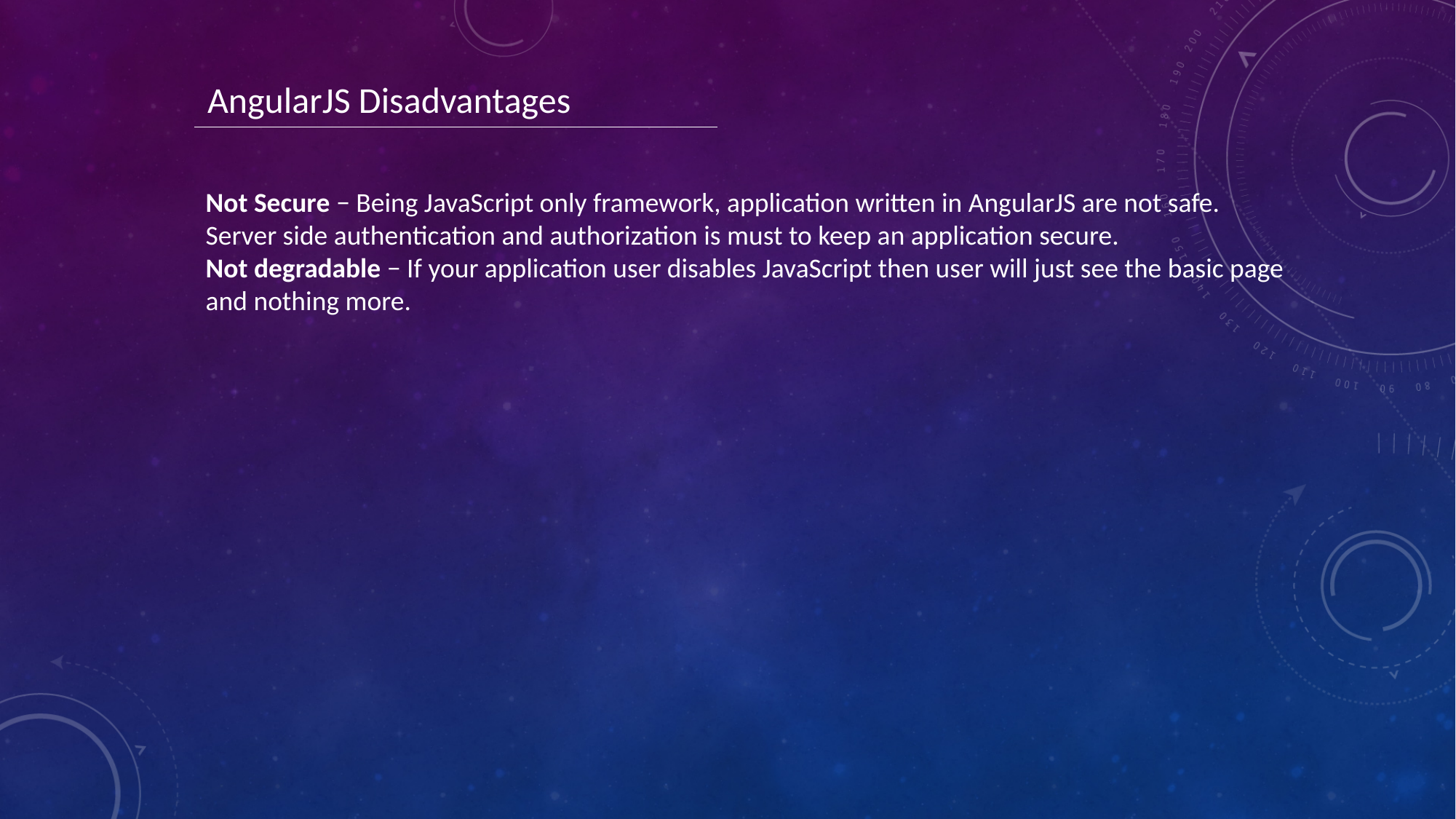

AngularJS Disadvantages
Not Secure − Being JavaScript only framework, application written in AngularJS are not safe. Server side authentication and authorization is must to keep an application secure.
Not degradable − If your application user disables JavaScript then user will just see the basic page and nothing more.